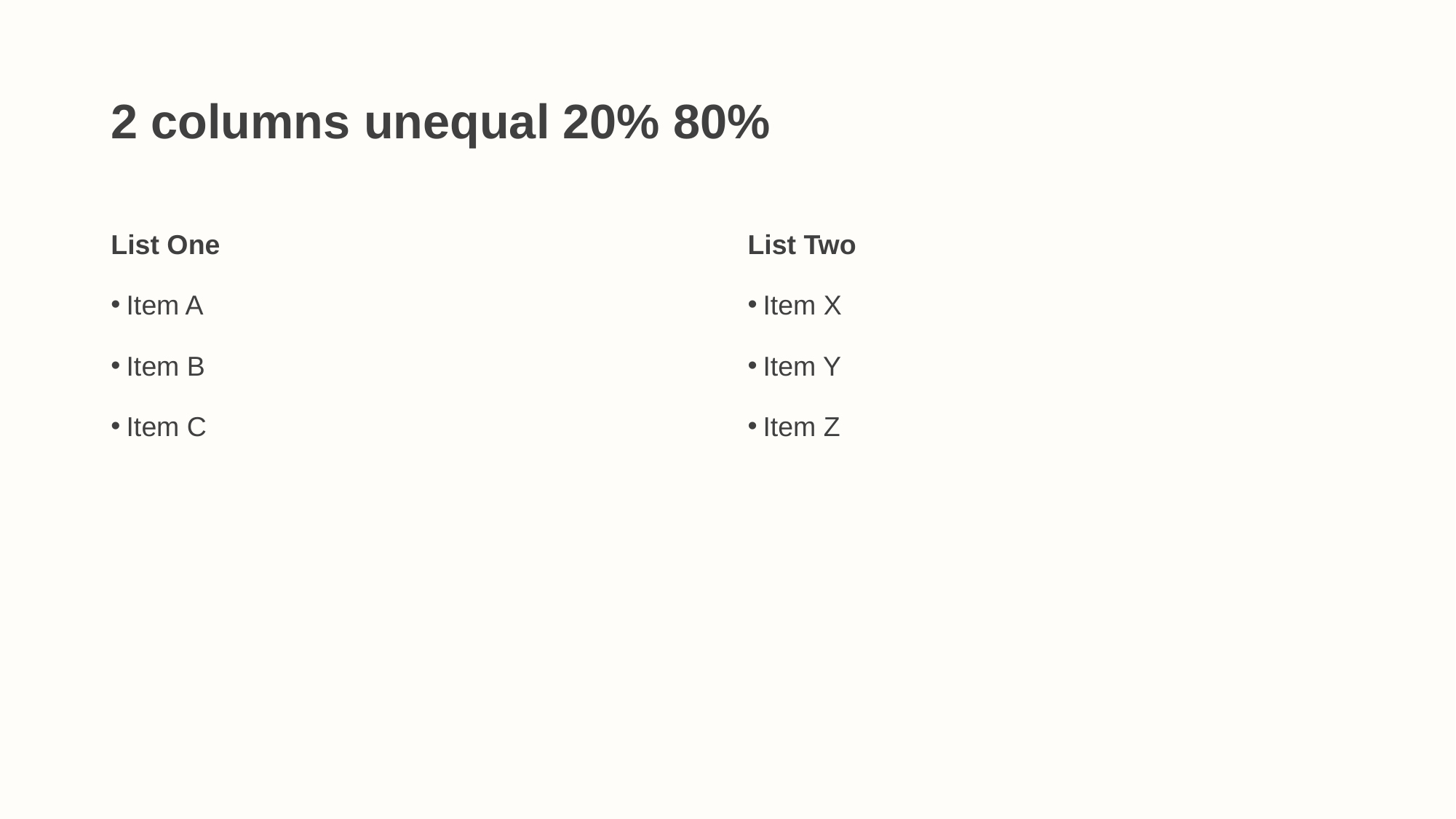

# 2 columns unequal 20% 80%
List One
Item A
Item B
Item C
List Two
Item X
Item Y
Item Z